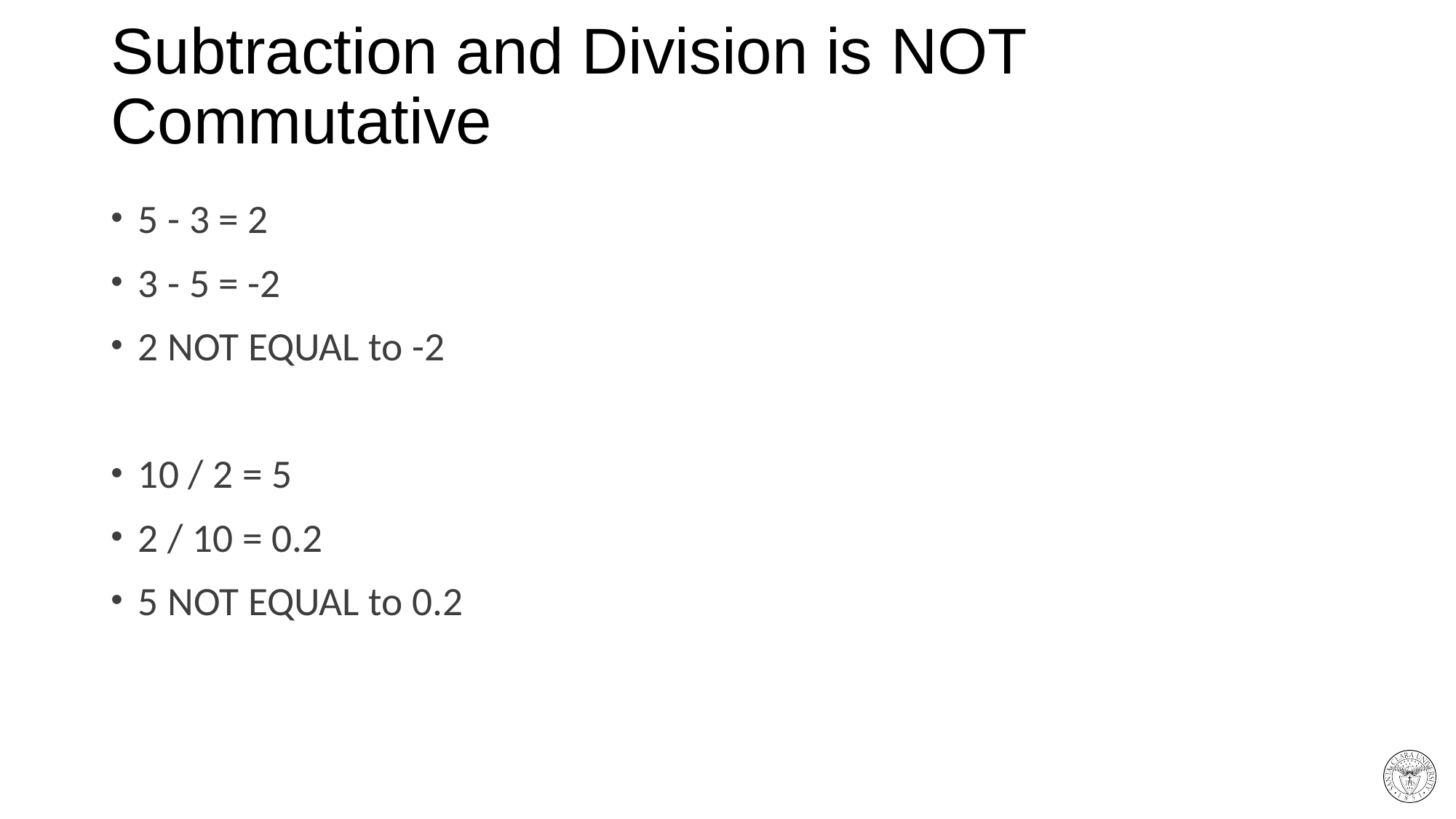

# Subtraction and Division is NOT Commutative
5 - 3 = 2
3 - 5 = -2
2 NOT EQUAL to -2

10 / 2 = 5
2 / 10 = 0.2
5 NOT EQUAL to 0.2